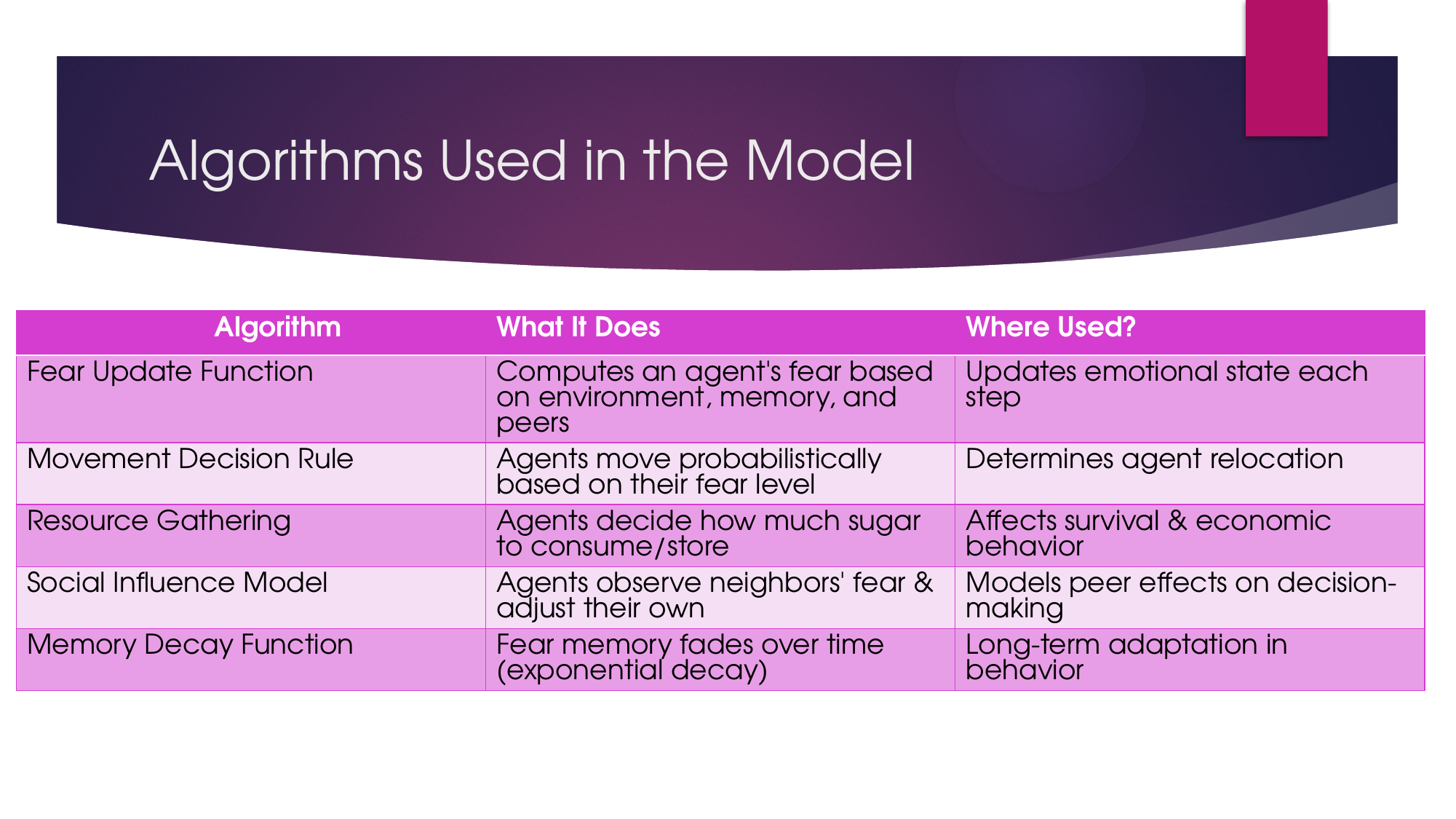

# Algorithms Used in the Model
| Algorithm | What It Does | Where Used? |
| --- | --- | --- |
| Fear Update Function | Computes an agent's fear based on environment, memory, and peers | Updates emotional state each step |
| Movement Decision Rule | Agents move probabilistically based on their fear level | Determines agent relocation |
| Resource Gathering | Agents decide how much sugar to consume/store | Affects survival & economic behavior |
| Social Influence Model | Agents observe neighbors' fear & adjust their own | Models peer effects on decision-making |
| Memory Decay Function | Fear memory fades over time (exponential decay) | Long-term adaptation in behavior |